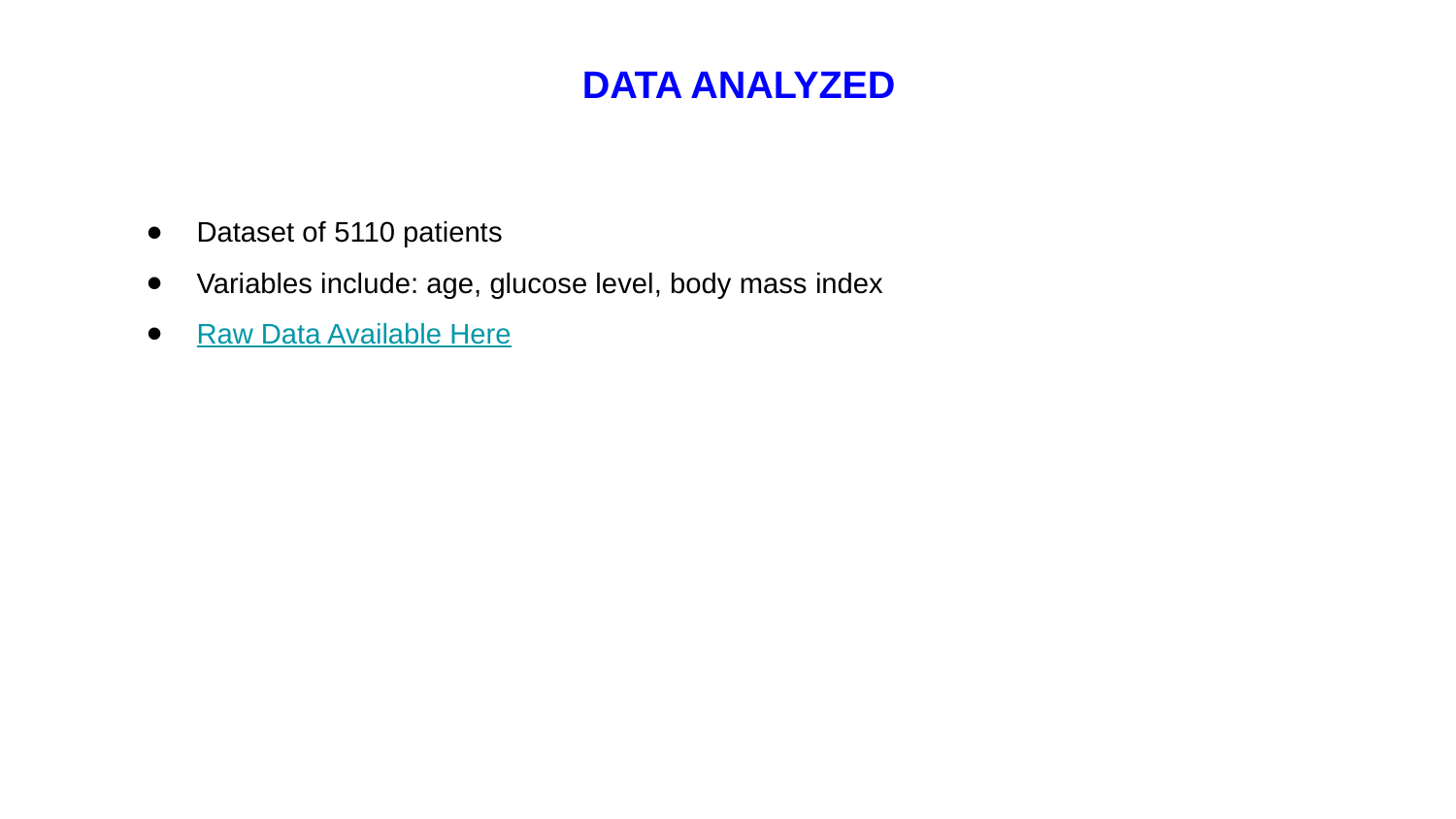

DATA ANALYZED
Dataset of 5110 patients
Variables include: age, glucose level, body mass index
Raw Data Available Here